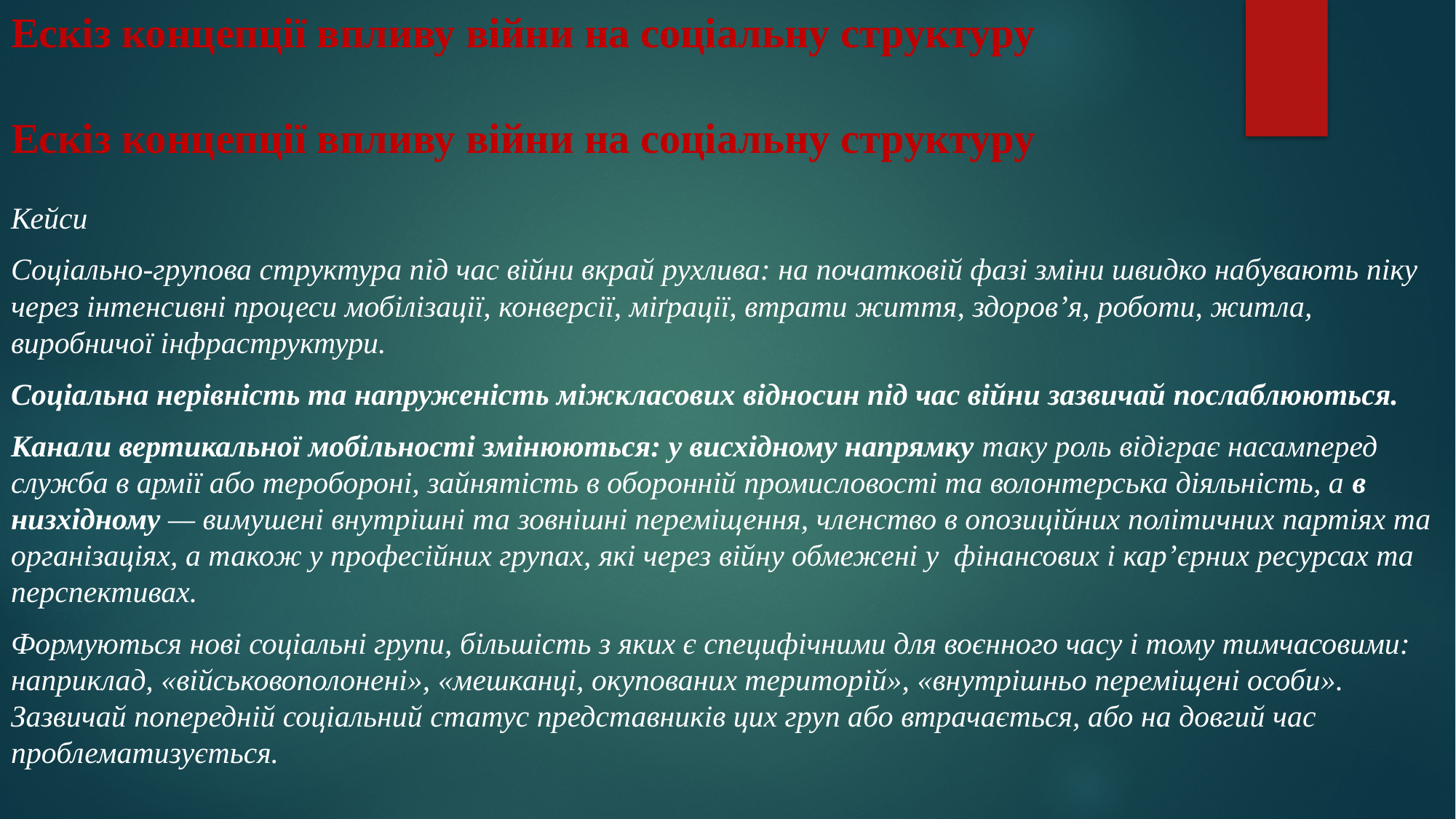

# Ескіз концепції впливу війни на соціальну структуру
Ескіз концепції впливу війни на соціальну структуру

Кейси
Соціально-групова структура під час війни вкрай рухлива: на початковій фазі зміни швидко набувають піку через інтенсивні процеси мобілізації, конверсії, міґрації, втрати життя, здоров’я, роботи, житла, виробничої інфраструктури.
Соціальна нерівність та напруженість міжкласових відносин під час війни зазвичай послаблюються.
Канали вертикальної мобільності змінюються: у висхідному напрямку таку роль відіграє насамперед служба в армії або теробороні, зайнятість в оборонній промисловості та волонтерська діяльність, а в низхідному — вимушені внутрішні та зовнішні переміщення, членство в опозиційних політичних партіях та організаціях, а також у професійних групах, які через війну обмежені у  фінансових і кар’єрних ресурсах та перспективах.
Формуються нові соціальні групи, більшість з яких є специфічними для воєнного часу і тому тимчасовими: наприклад, «військовополонені», «мешканці, окупованих територій», «внутрішньо переміщені особи». Зазвичай попередній соціальний статус представників цих груп або втрачається, або на довгий час проблематизується.